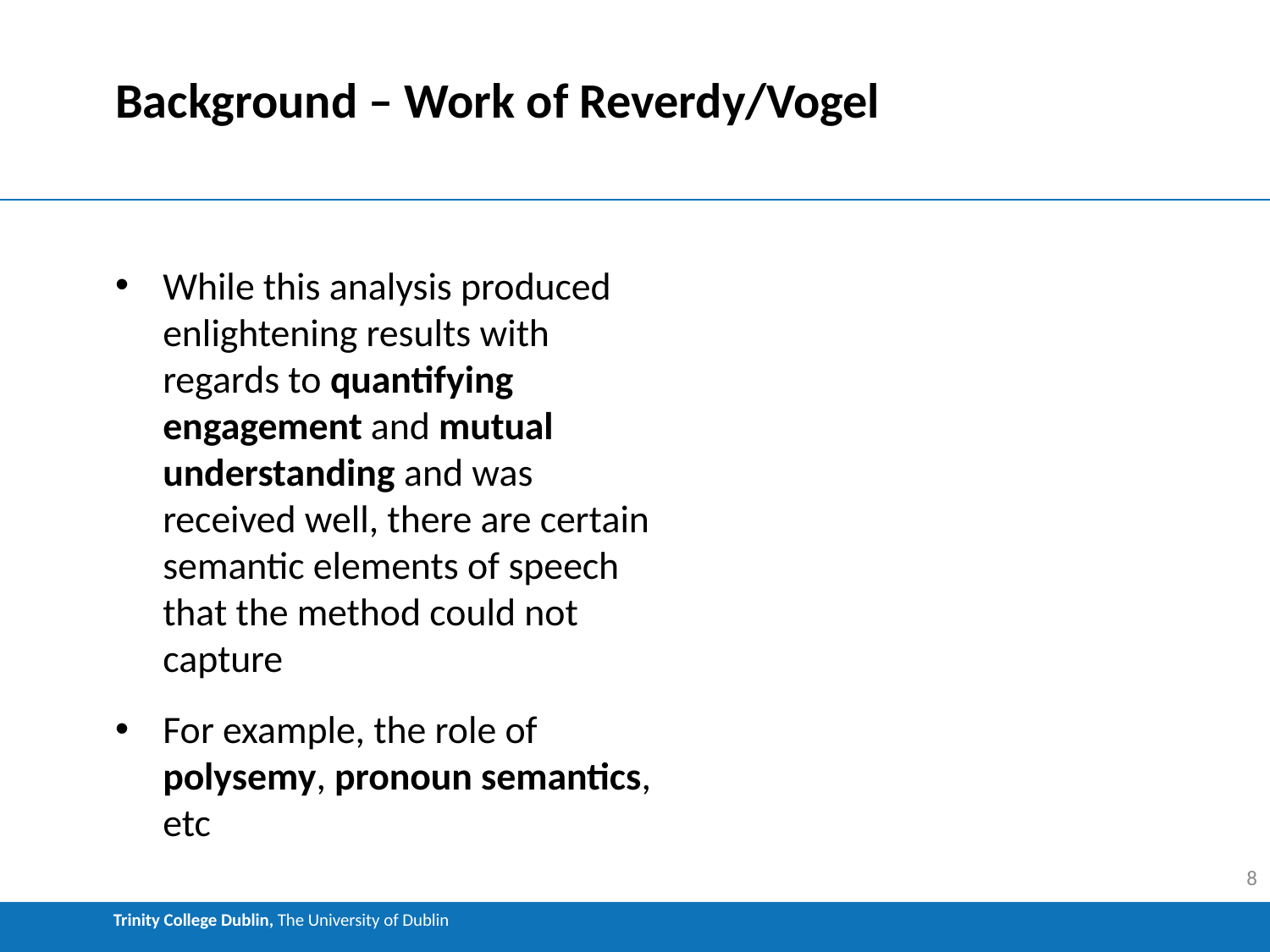

# Background – Work of Reverdy/Vogel
While this analysis produced enlightening results with regards to quantifying engagement and mutual understanding and was received well, there are certain semantic elements of speech that the method could not capture
For example, the role of polysemy, pronoun semantics, etc

8